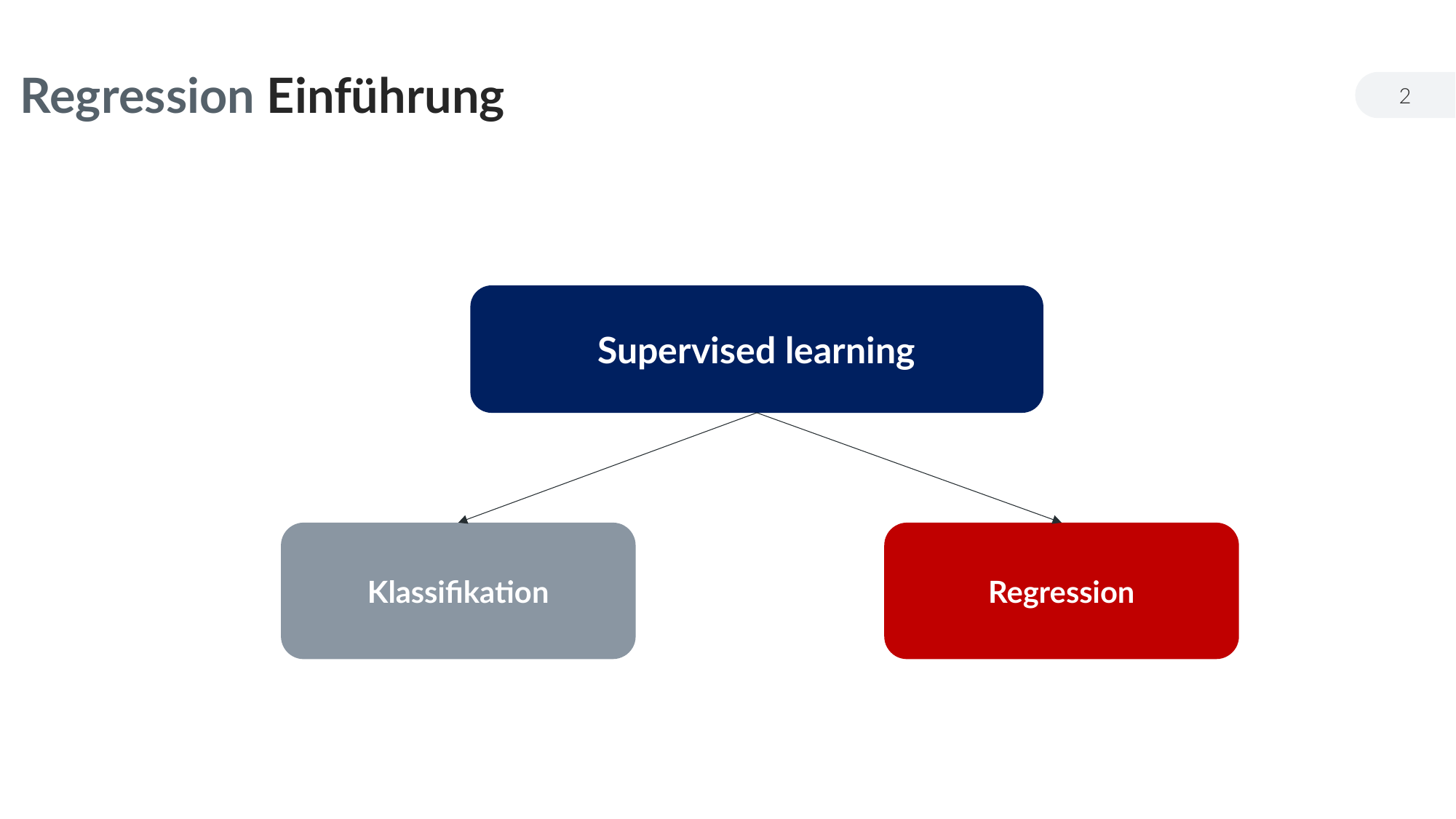

Regression Einführung
2
Supervised learning
Klassifikation
Regression